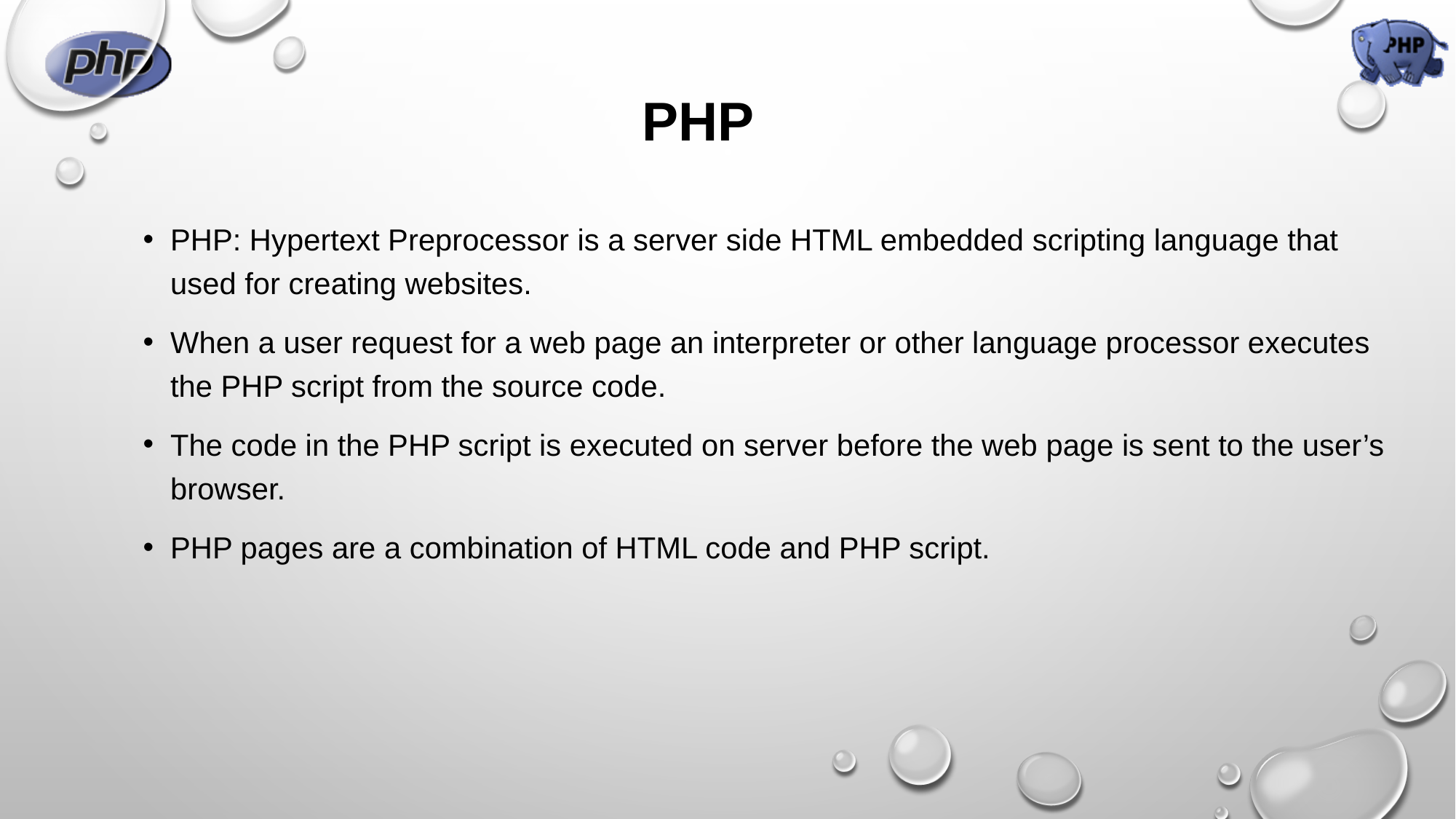

# PHP
PHP: Hypertext Preprocessor is a server side HTML embedded scripting language that used for creating websites.
When a user request for a web page an interpreter or other language processor executes the PHP script from the source code.
The code in the PHP script is executed on server before the web page is sent to the user’s browser.
PHP pages are a combination of HTML code and PHP script.